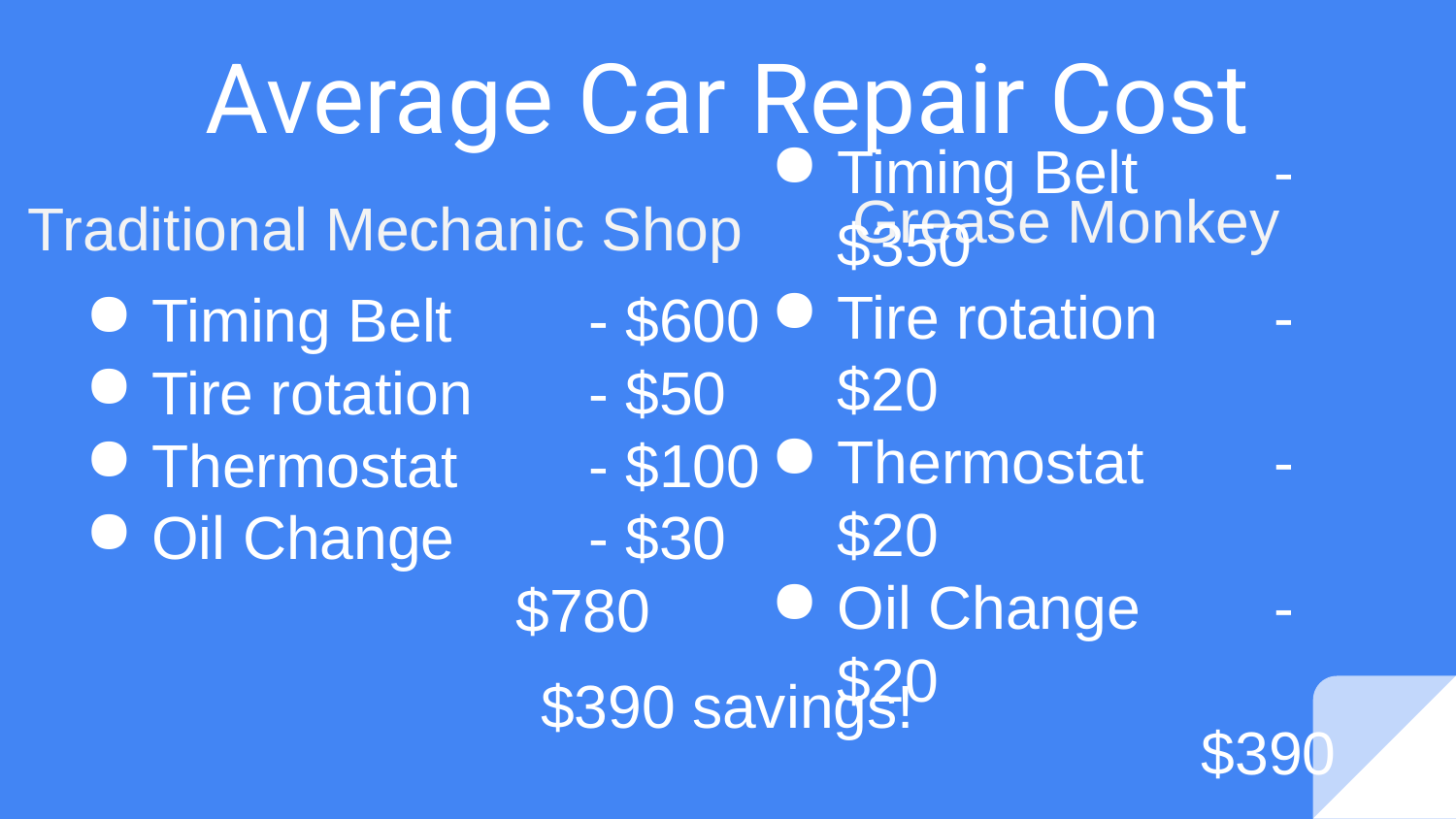

# Average Car Repair Cost
Grease Monkey
Traditional Mechanic Shop

Timing Belt 	- $600
Tire rotation 	- $50
Thermostat	- $100
Oil Change	- $30
$780
Timing Belt	- $350
Tire rotation	- $20
Thermostat	- $20
Oil Change	- $20
$390
$390 savings!